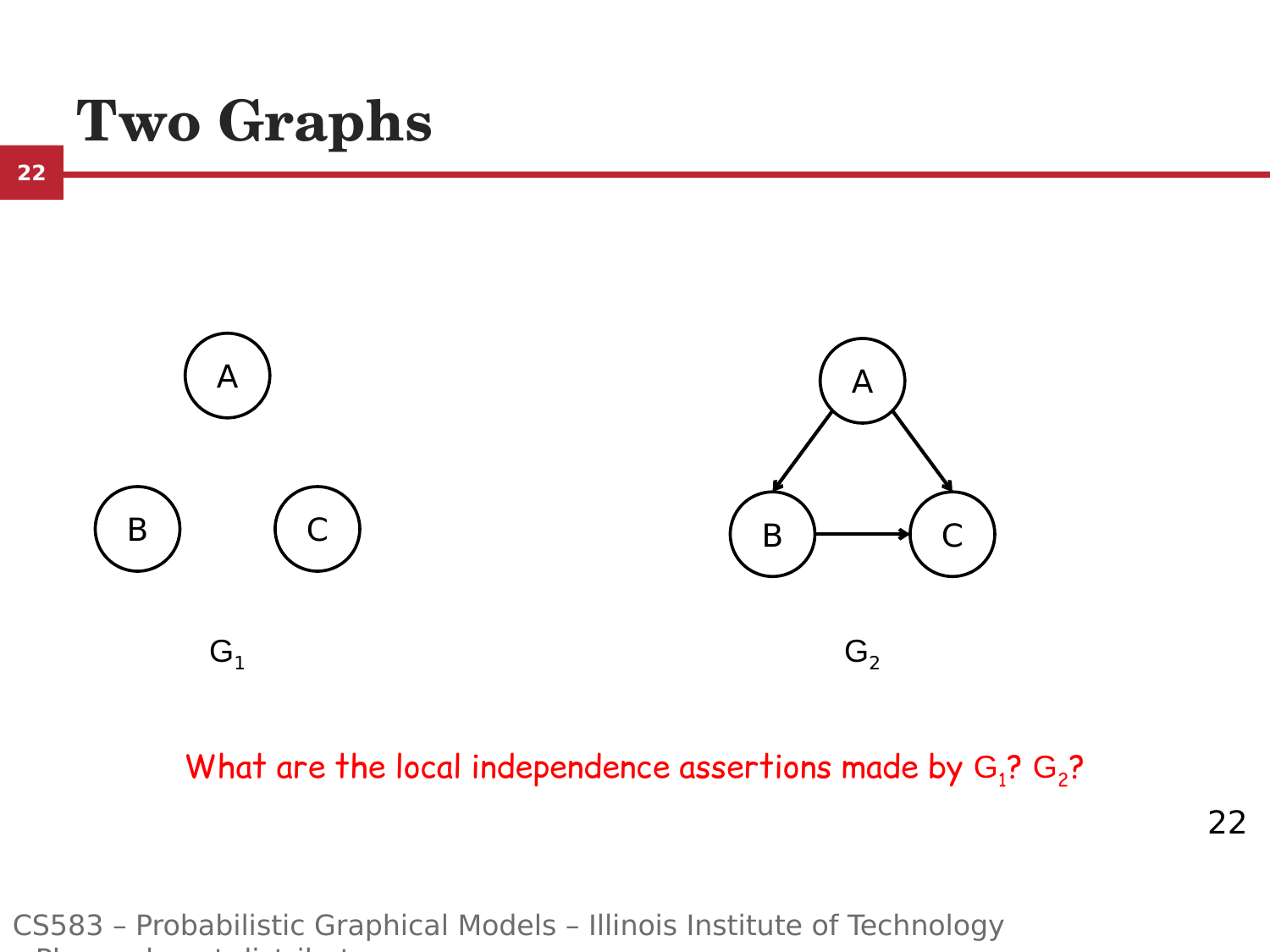

# Two Graphs
A
B
C
A
B
C
G1
G2
What are the local independence assertions made by G1? G2?
22
CS583 – Probabilistic Graphical Models – Illinois Institute of Technology – Please do not distribute.